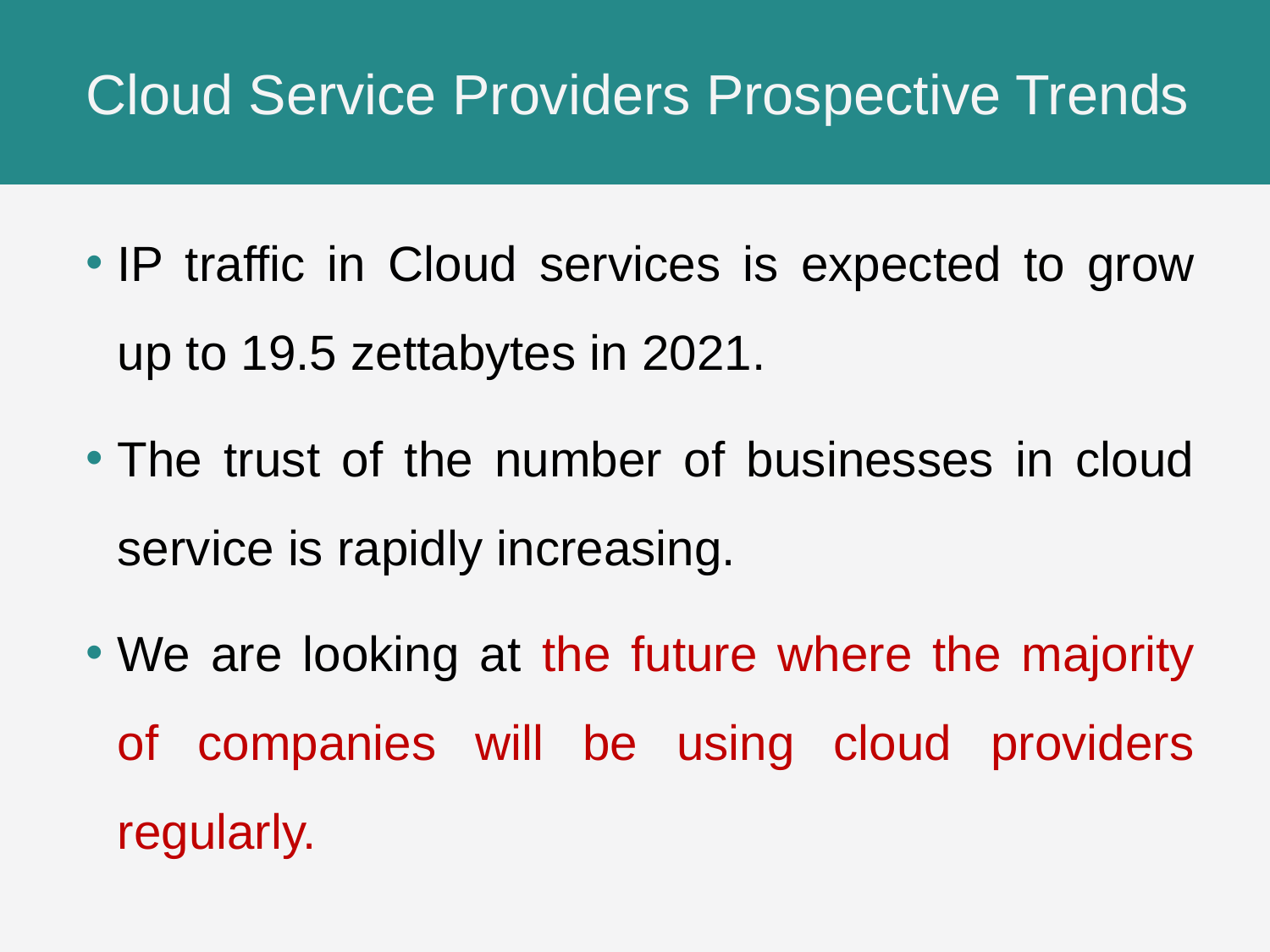

# Cloud Service Providers Prospective Trends
IP traffic in Cloud services is expected to grow up to 19.5 zettabytes in 2021.
The trust of the number of businesses in cloud service is rapidly increasing.
We are looking at the future where the majority of companies will be using cloud providers regularly.